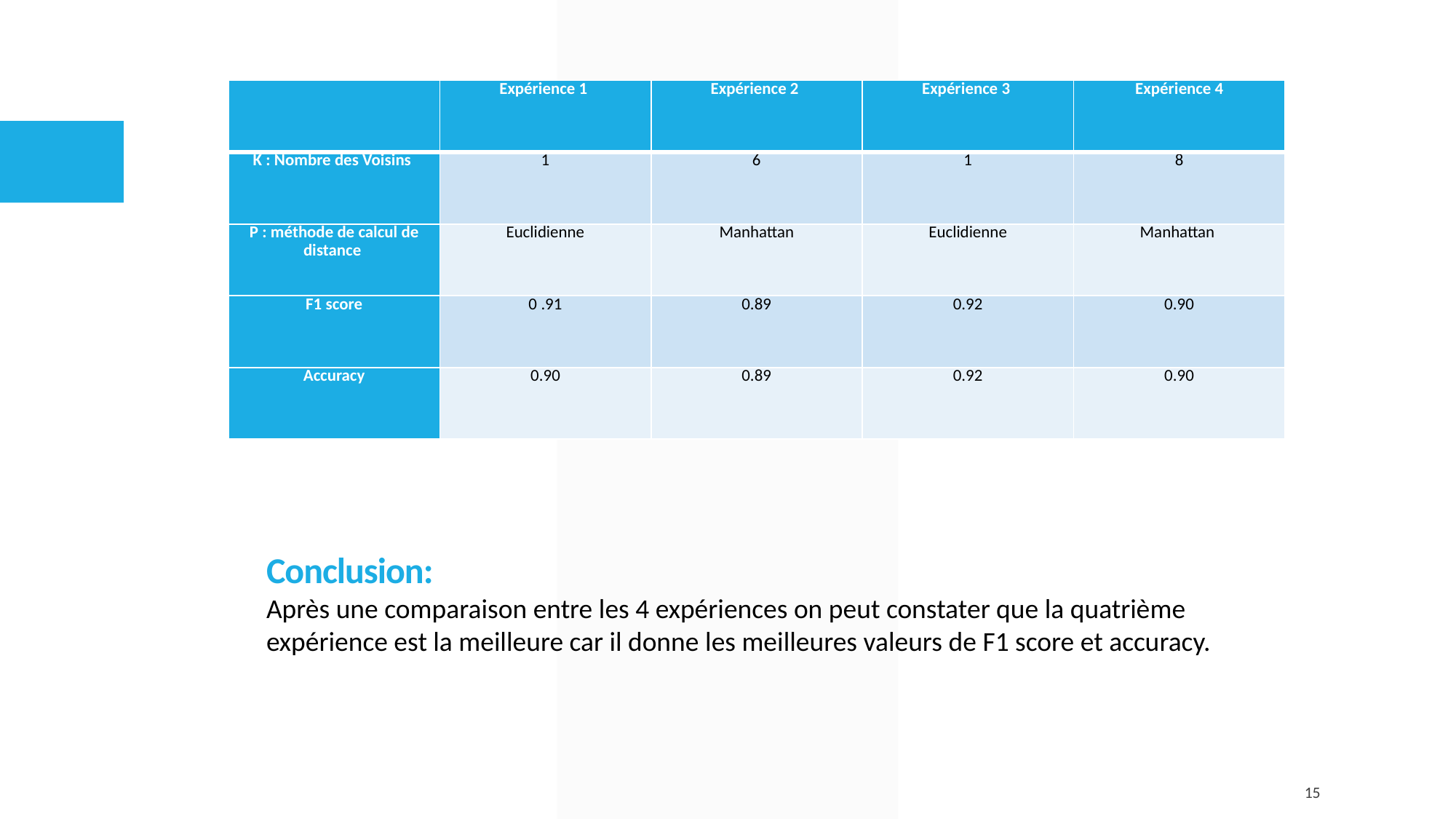

|  | Expérience 1 | Expérience 2 | Expérience 3 | Expérience 4 |
| --- | --- | --- | --- | --- |
| K : Nombre des Voisins | 1 | 6 | 1 | 8 |
| P : méthode de calcul de distance | Euclidienne | Manhattan | Euclidienne | Manhattan |
| F1 score | 0 .91 | 0.89 | 0.92 | 0.90 |
| Accuracy | 0.90 | 0.89 | 0.92 | 0.90 |
Conclusion:
Après une comparaison entre les 4 expériences on peut constater que la quatrième expérience est la meilleure car il donne les meilleures valeurs de F1 score et accuracy.
15